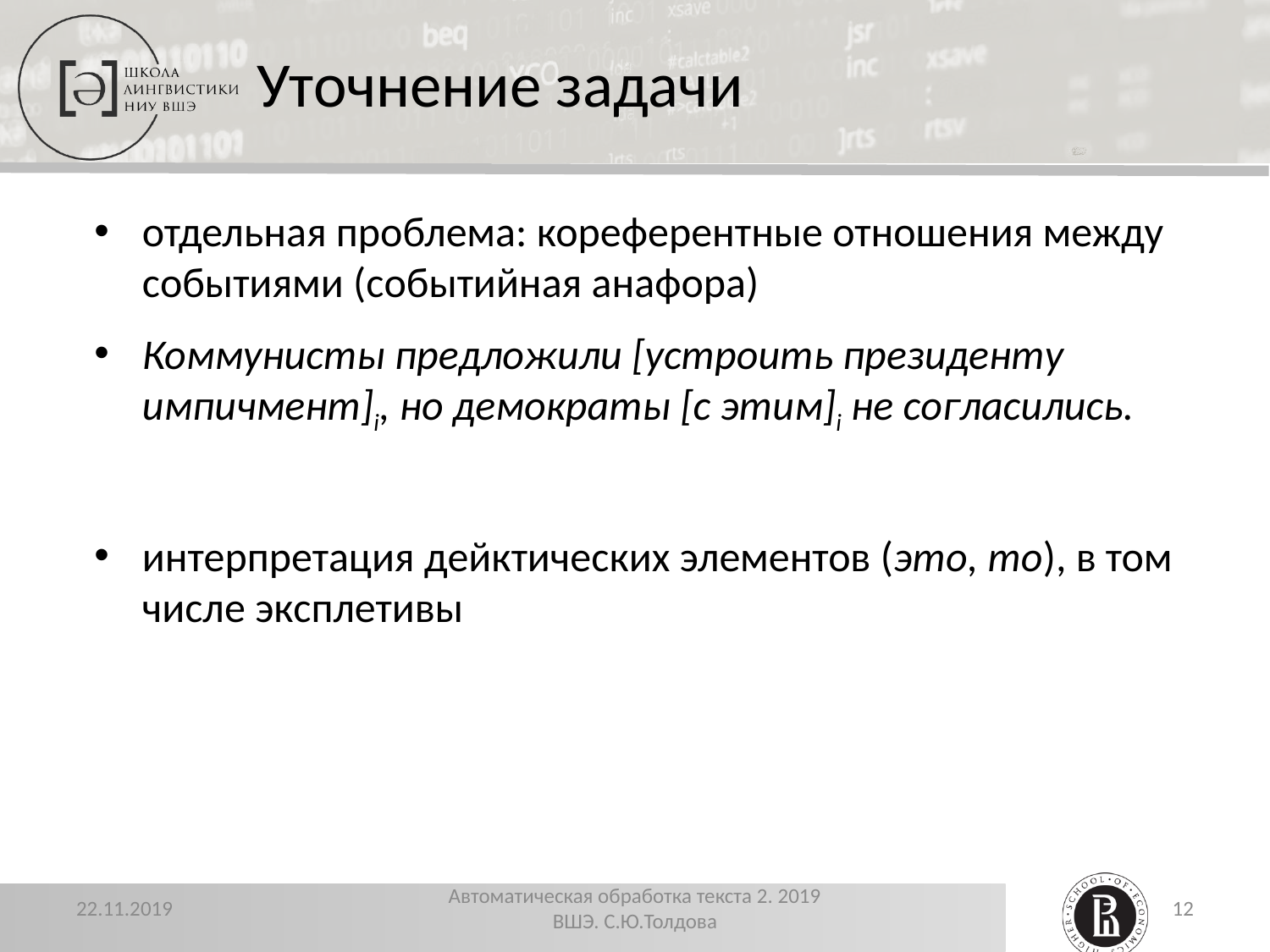

# Уточнение задачи

отдельная проблема: кореферентные отношения между событиями (событийная анафора)
Коммунисты предложили [устроить президенту импичмент]i, но демократы [с этим]i не согласились.

интерпретация дейктических элементов (это, то), в том числе эксплетивы

22.11.2019
Автоматическая обработка текста 2. 2019 ВШЭ. С.Ю.Толдова
12